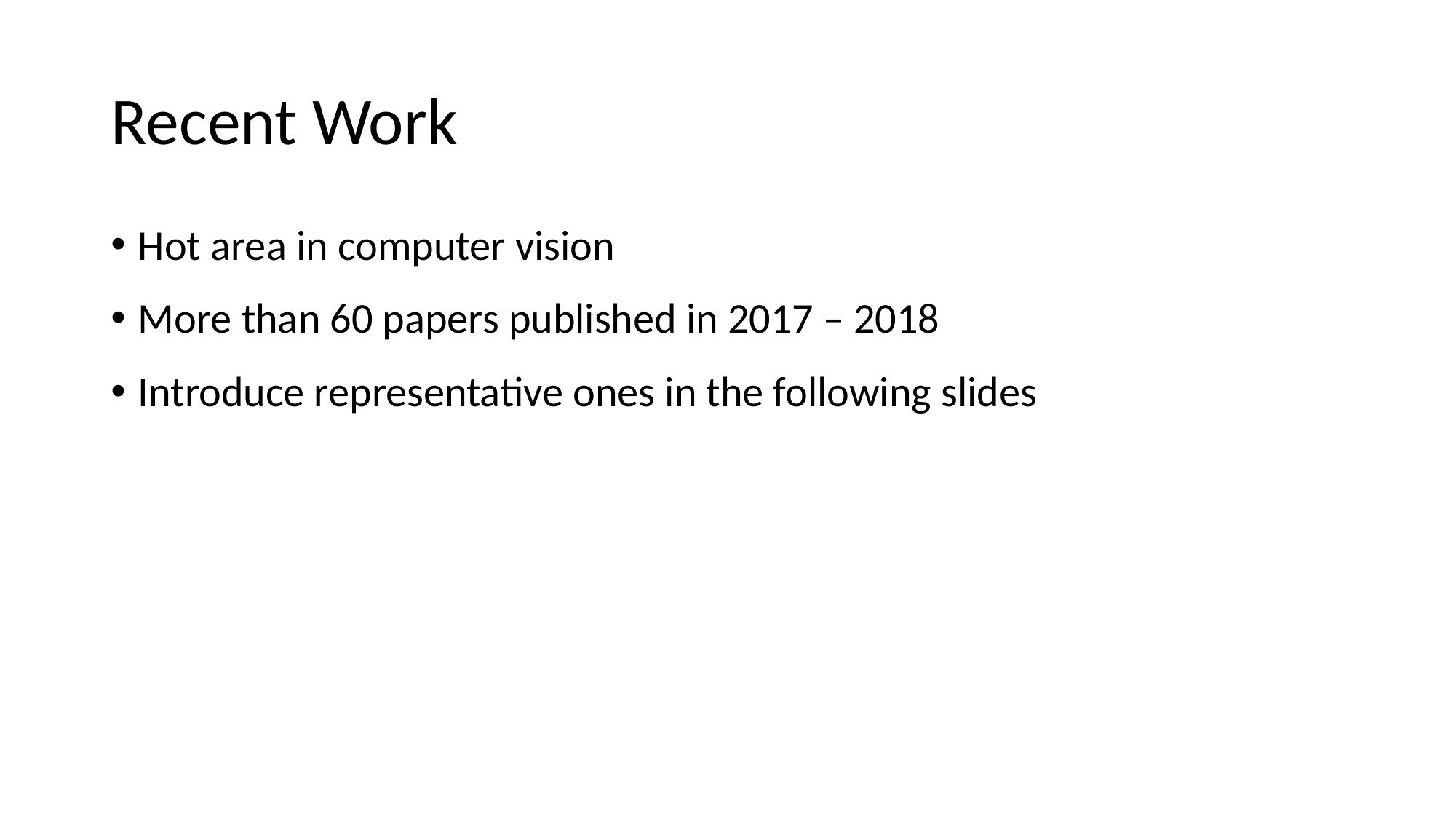

# Recent Work
Hot area in computer vision
More than 60 papers published in 2017 – 2018
Introduce representative ones in the following slides